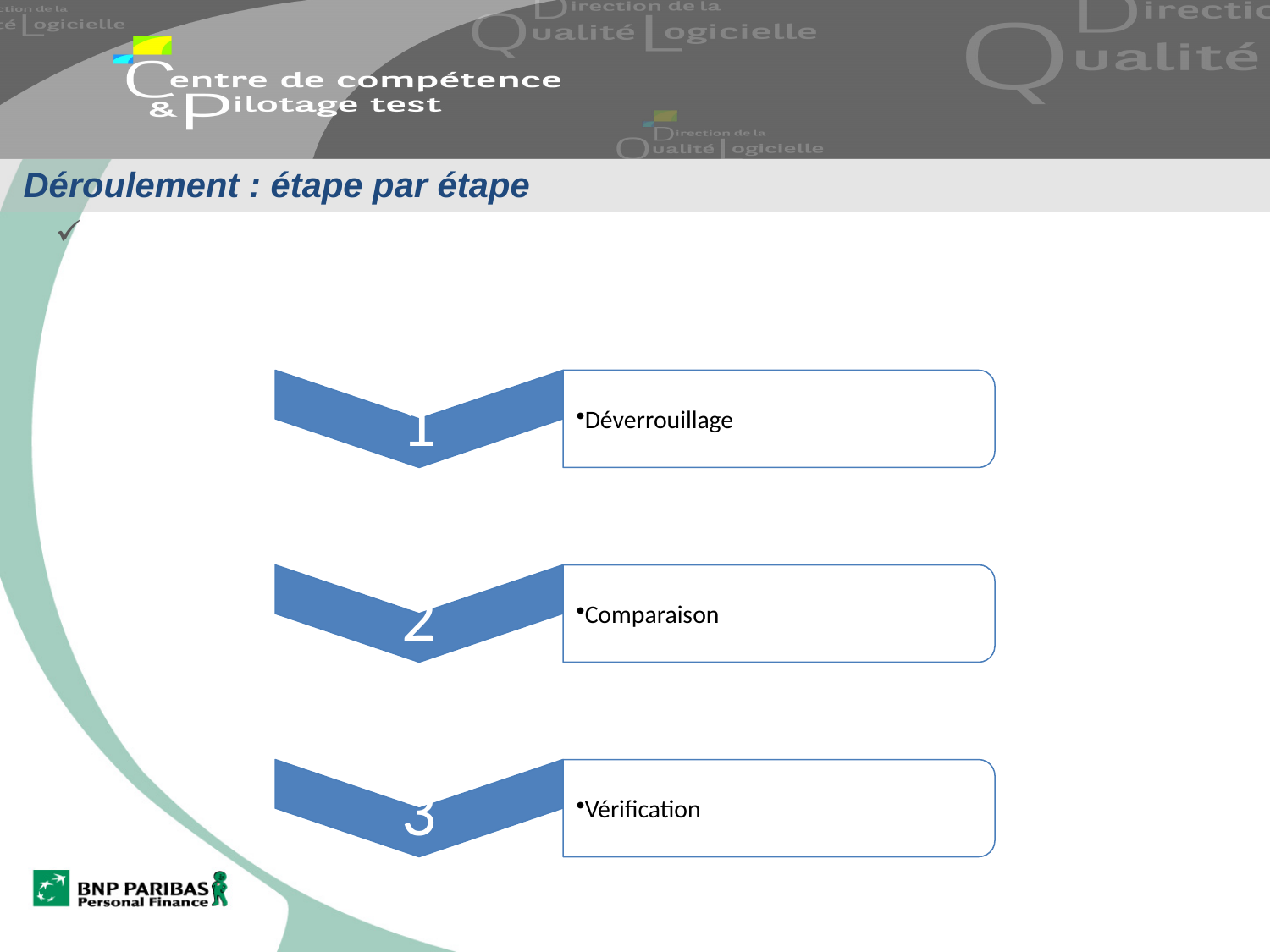

# Déroulement : étape par étape

1
Déverrouillage
2
Comparaison
3
Vérification